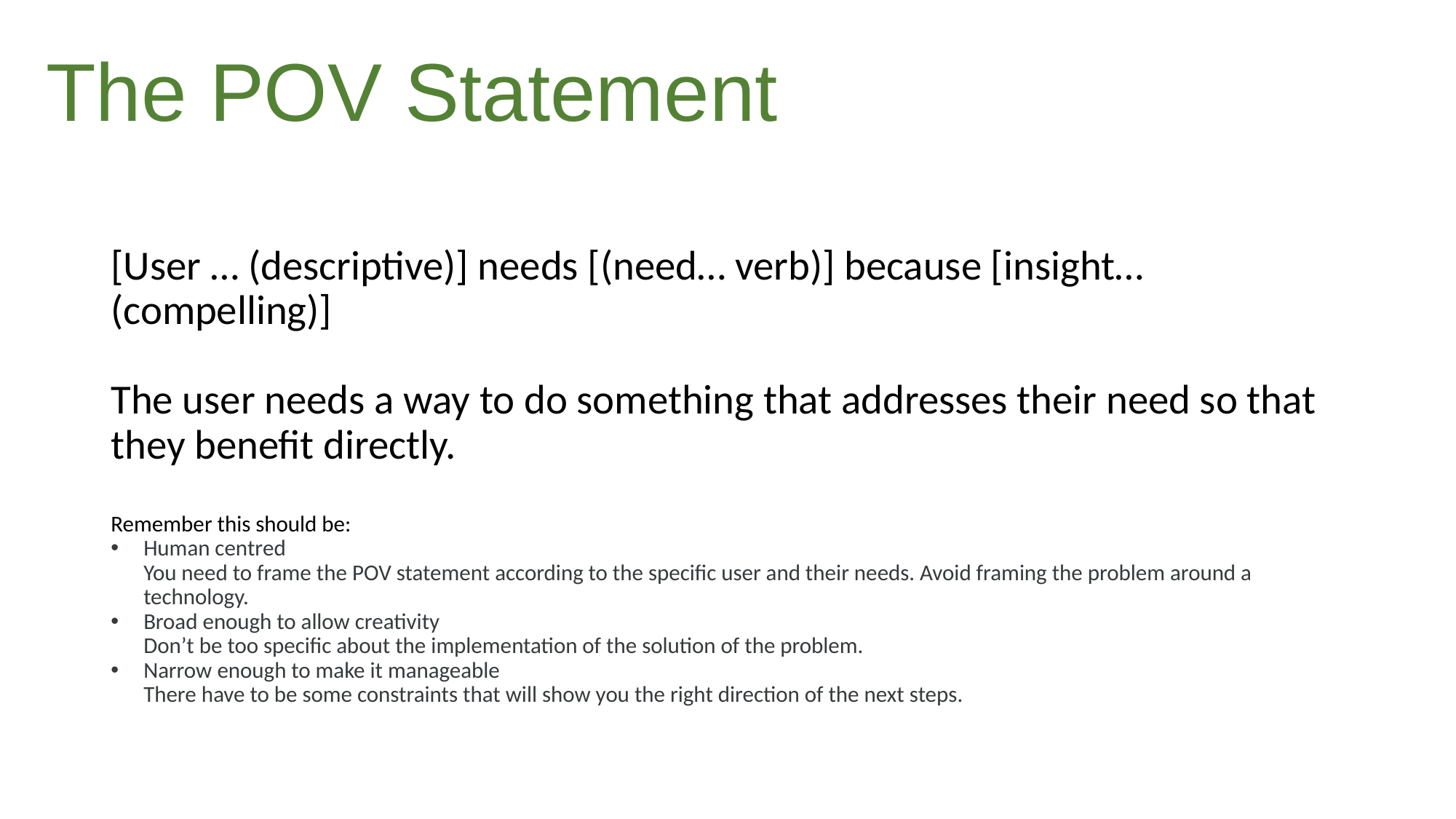

The POV Statement
[User … (descriptive)] needs [(need… verb)] because [insight…(compelling)]

The user needs a way to do something that addresses their need so that they benefit directly.

Remember this should be:
Human centred
You need to frame the POV statement according to the specific user and their needs. Avoid framing the problem around a technology.
Broad enough to allow creativity
Don’t be too specific about the implementation of the solution of the problem.
Narrow enough to make it manageable
There have to be some constraints that will show you the right direction of the next steps.